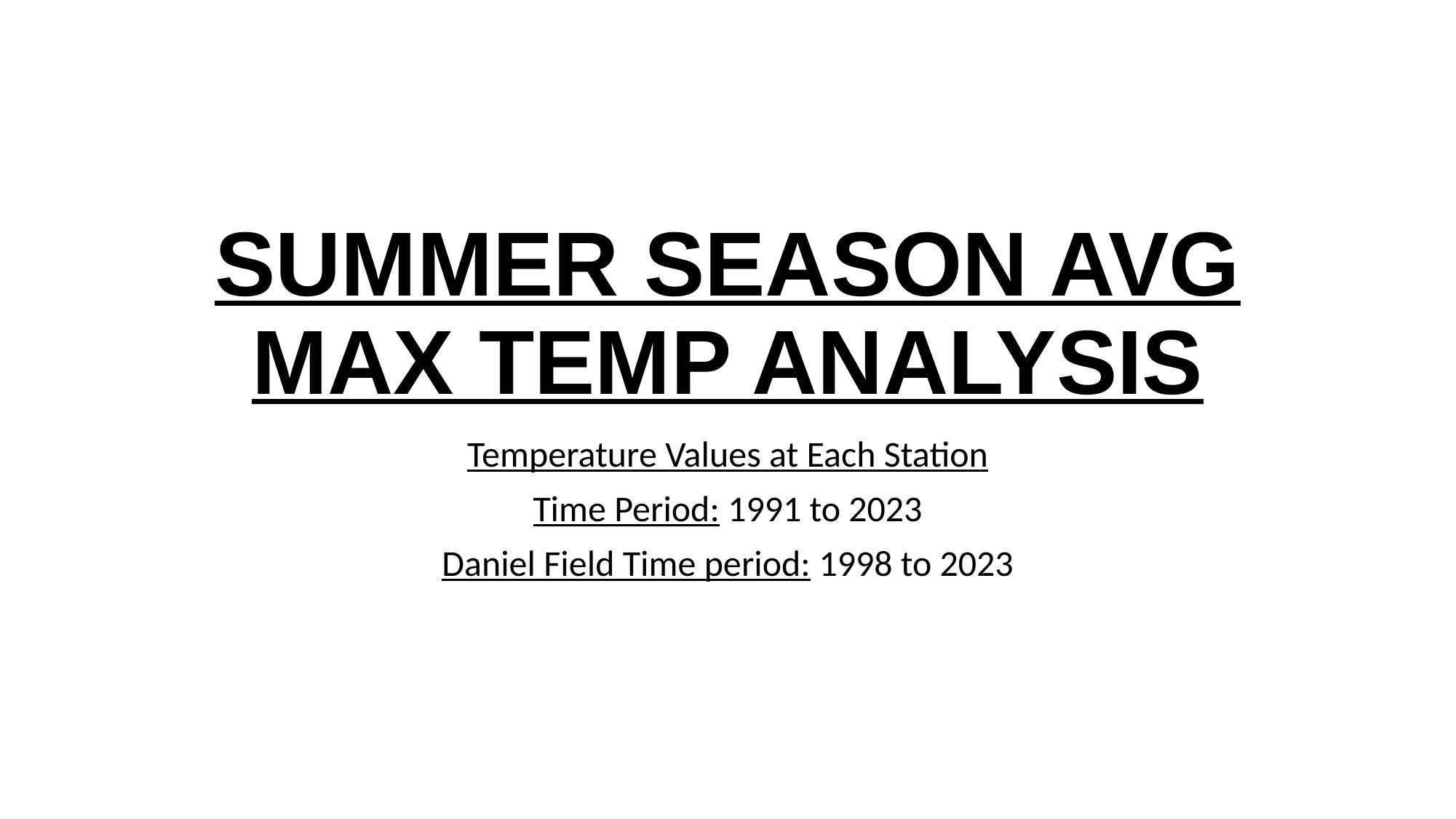

# SUMMER SEASON AVG MAX TEMP ANALYSIS
Temperature Values at Each Station
Time Period: 1991 to 2023
Daniel Field Time period: 1998 to 2023